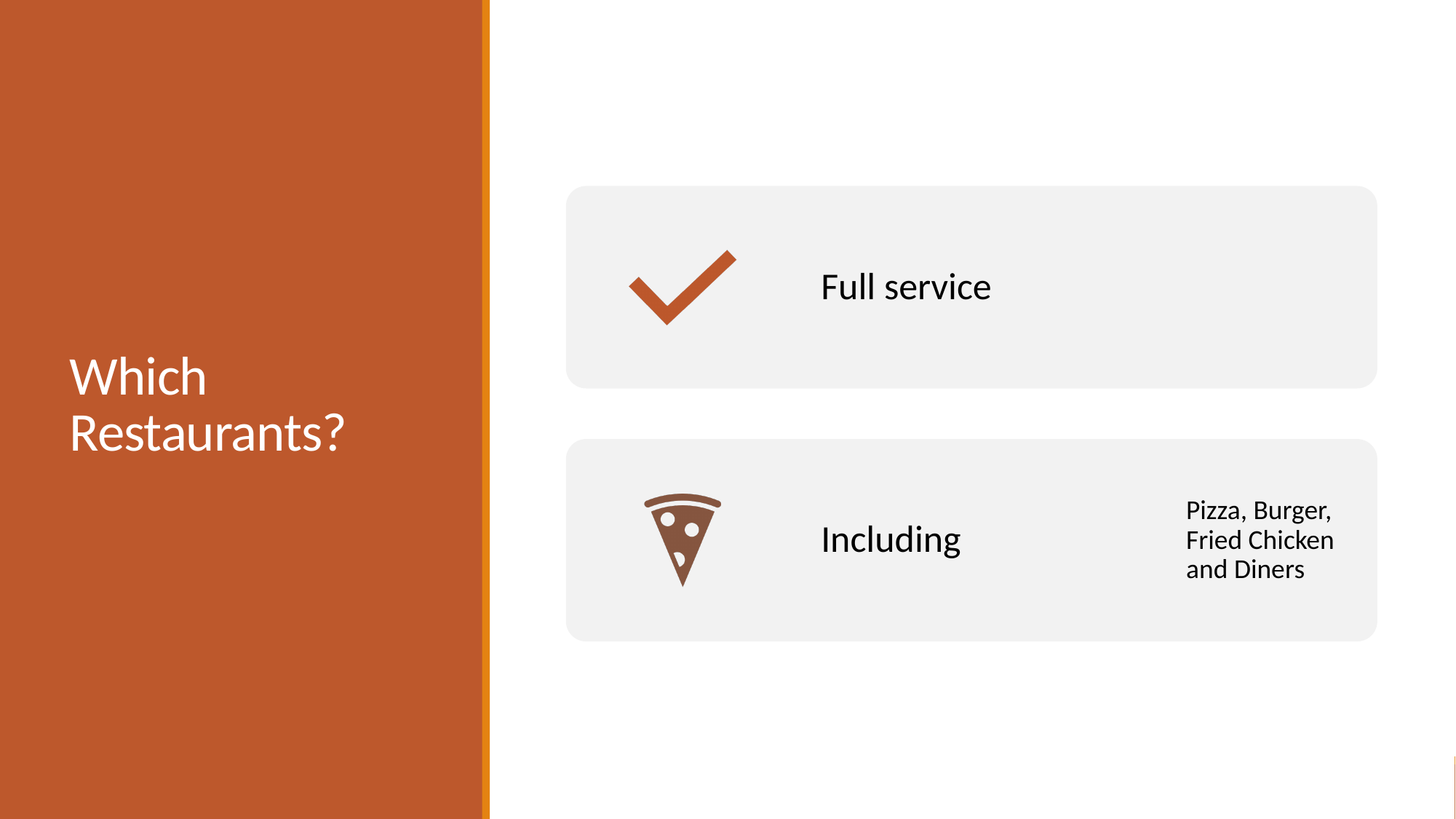

# Which Restaurants?
Full service
Including
Pizza, Burger, Fried Chicken and Diners